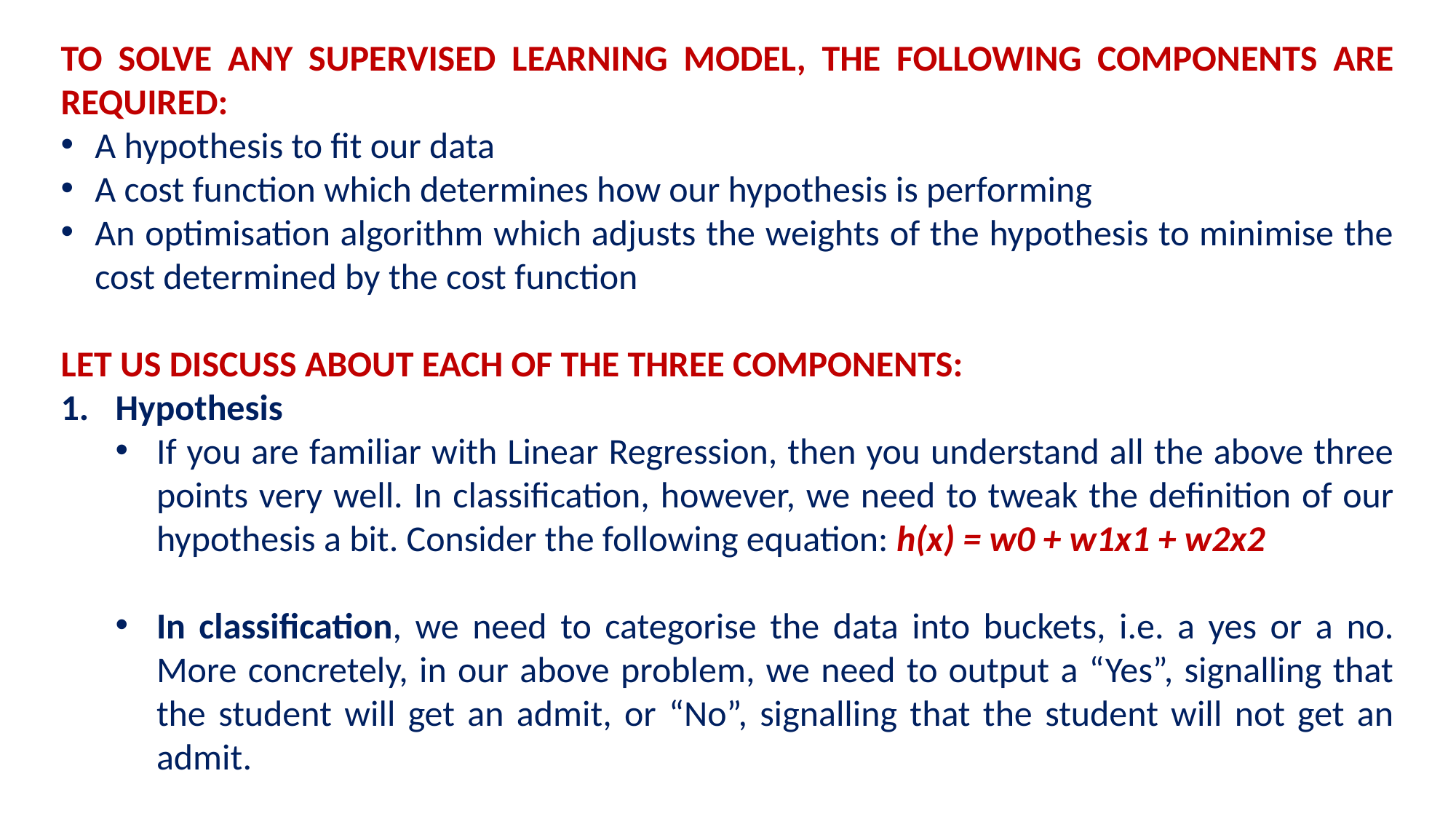

To solve any supervised learning model, the following components are required:
A hypothesis to fit our data
A cost function which determines how our hypothesis is performing
An optimisation algorithm which adjusts the weights of the hypothesis to minimise the cost determined by the cost function

LET US DISCUSS ABOUT EACH OF THE THREE COMPONENTS:
Hypothesis
If you are familiar with Linear Regression, then you understand all the above three points very well. In classification, however, we need to tweak the definition of our hypothesis a bit. Consider the following equation: h(x) = w0 + w1x1 + w2x2

In classification, we need to categorise the data into buckets, i.e. a yes or a no. More concretely, in our above problem, we need to output a “Yes”, signalling that the student will get an admit, or “No”, signalling that the student will not get an admit.